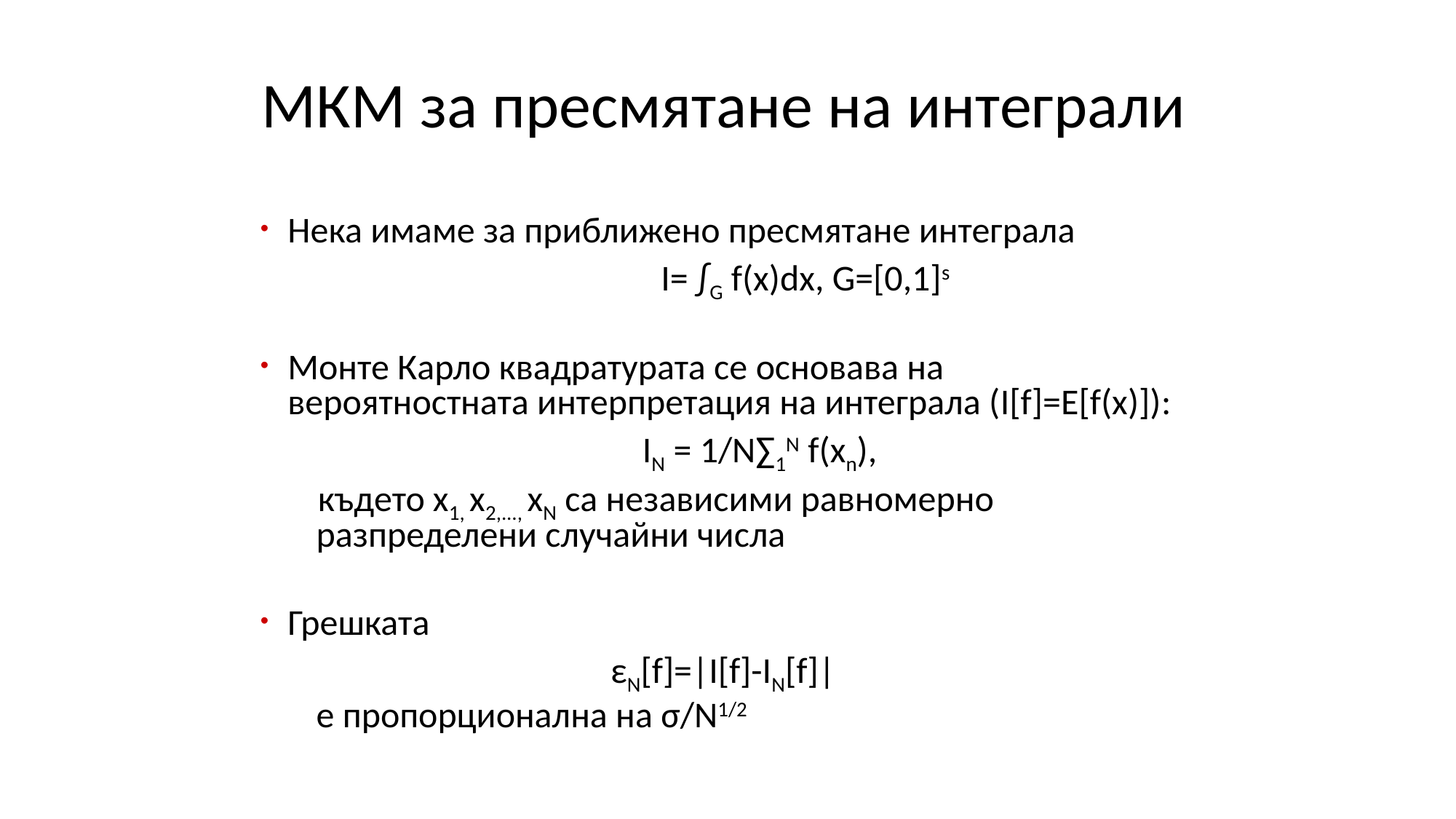

# МКМ за пресмятане на интеграли
Нека имаме за приближено пресмятане интеграла
		I= ∫G f(x)dx, G=[0,1]s

Монте Карло квадратурата се основава на вероятностната интерпретация на интеграла (I[f]=E[f(x)]):
        IN = 1/N∑1N f(xn),
       където x1, x2,..., xN са независими равномерно разпределени случайни числа

Грешката
εN[f]=|I[f]-IN[f]|
	е пропорционална на σ/N1/2